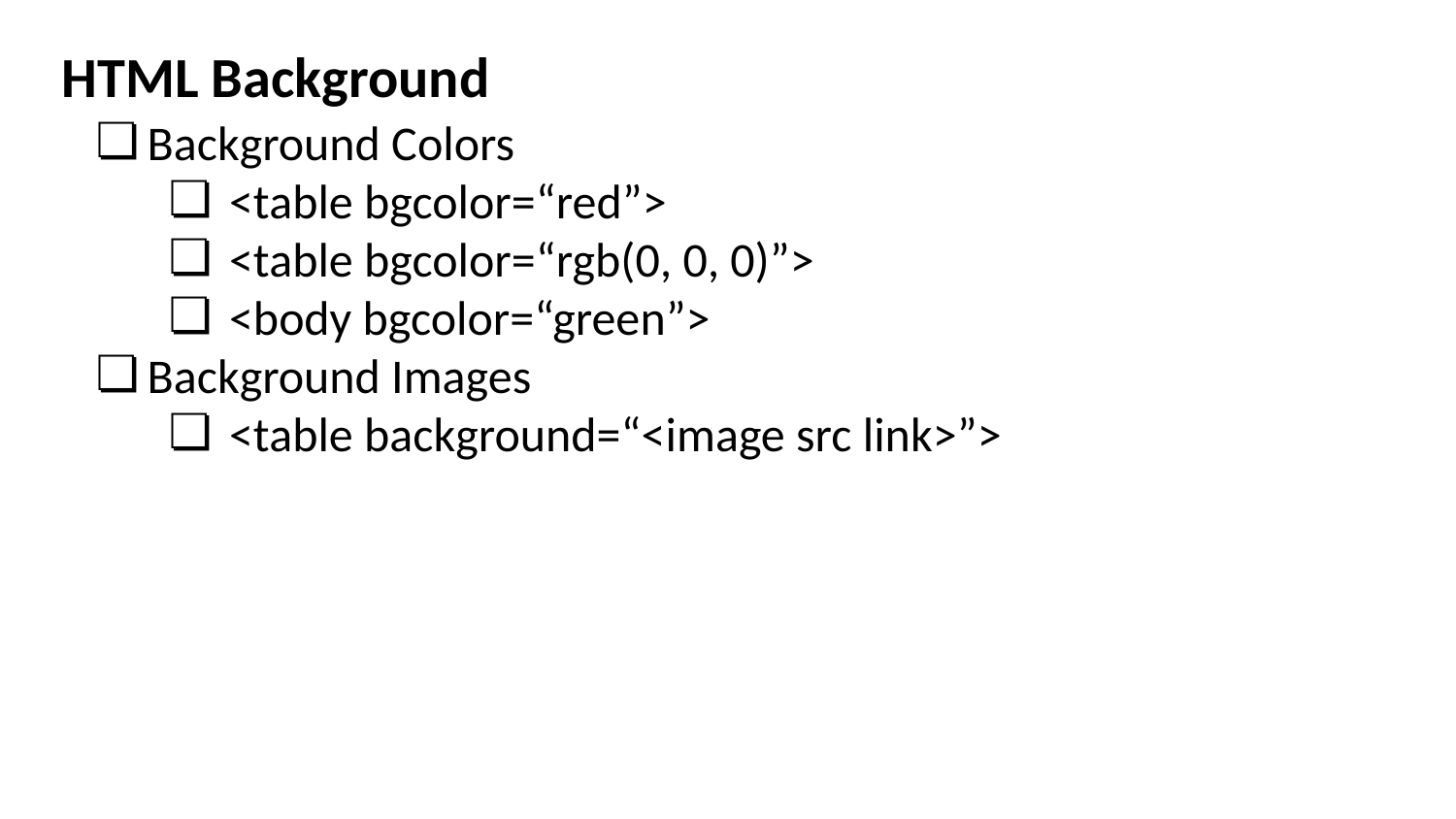

# HTML Background
Background Colors
<table bgcolor=“red”>
<table bgcolor=“rgb(0, 0, 0)”>
<body bgcolor=“green”>
Background Images
<table background=“<image src link>”>